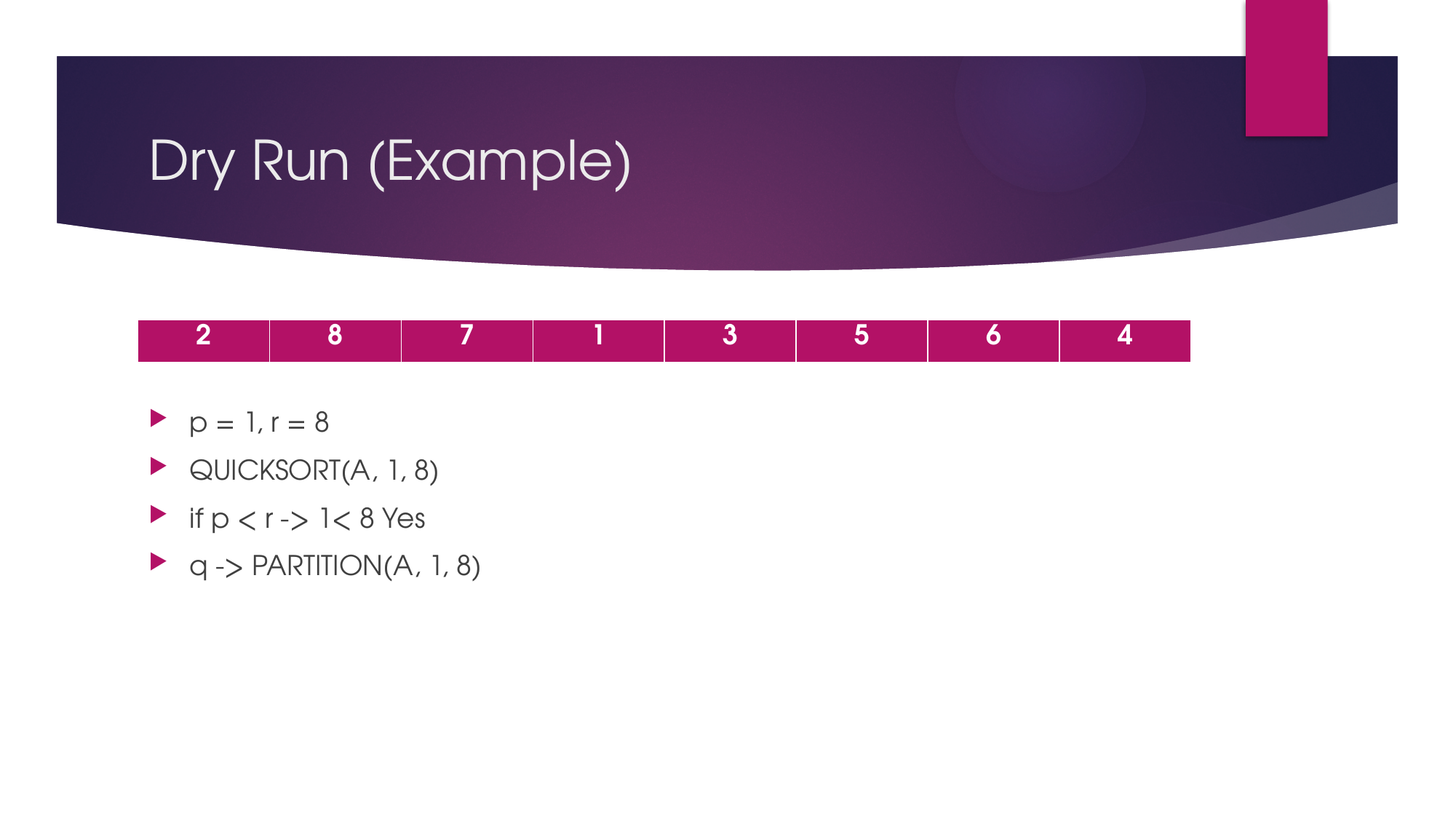

# Dry Run (Example)
| 2 | 8 | 7 | 1 | 3 | 5 | 6 | 4 |
| --- | --- | --- | --- | --- | --- | --- | --- |
p = 1, r = 8
QUICKSORT(A, 1, 8)
if p < r -> 1< 8 Yes
q -> PARTITION(A, 1, 8)